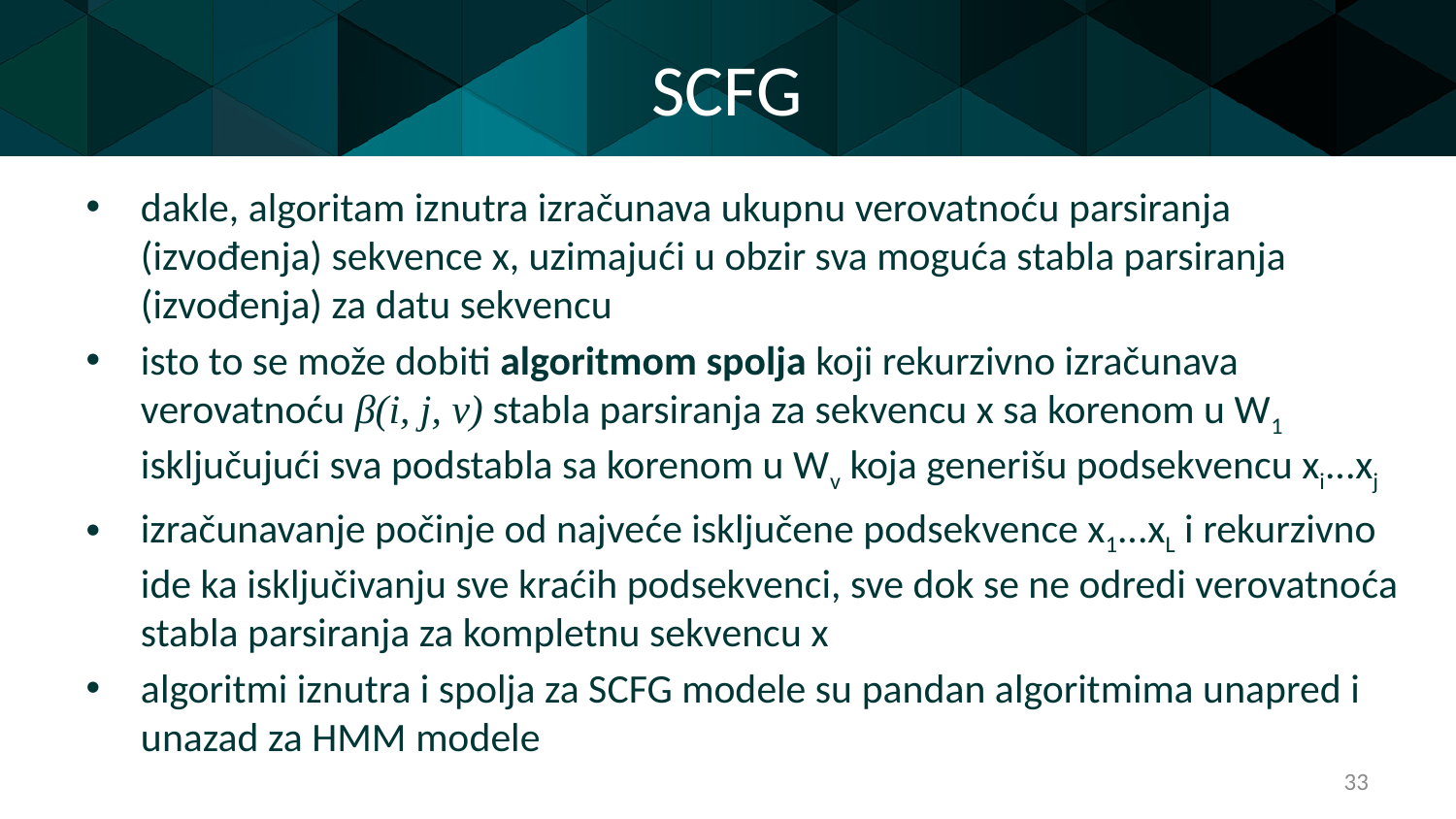

# SCFG
dakle, algoritam iznutra izračunava ukupnu verovatnoću parsiranja (izvođenja) sekvence x, uzimajući u obzir sva moguća stabla parsiranja (izvođenja) za datu sekvencu
isto to se može dobiti algoritmom spolja koji rekurzivno izračunava verovatnoću β(i, j, v) stabla parsiranja za sekvencu x sa korenom u W1 isključujući sva podstabla sa korenom u Wv koja generišu podsekvencu xi...xj
izračunavanje počinje od najveće isključene podsekvence x1...xL i rekurzivno ide ka isključivanju sve kraćih podsekvenci, sve dok se ne odredi verovatnoća stabla parsiranja za kompletnu sekvencu x
algoritmi iznutra i spolja za SCFG modele su pandan algoritmima unapred i unazad za HMM modele
33